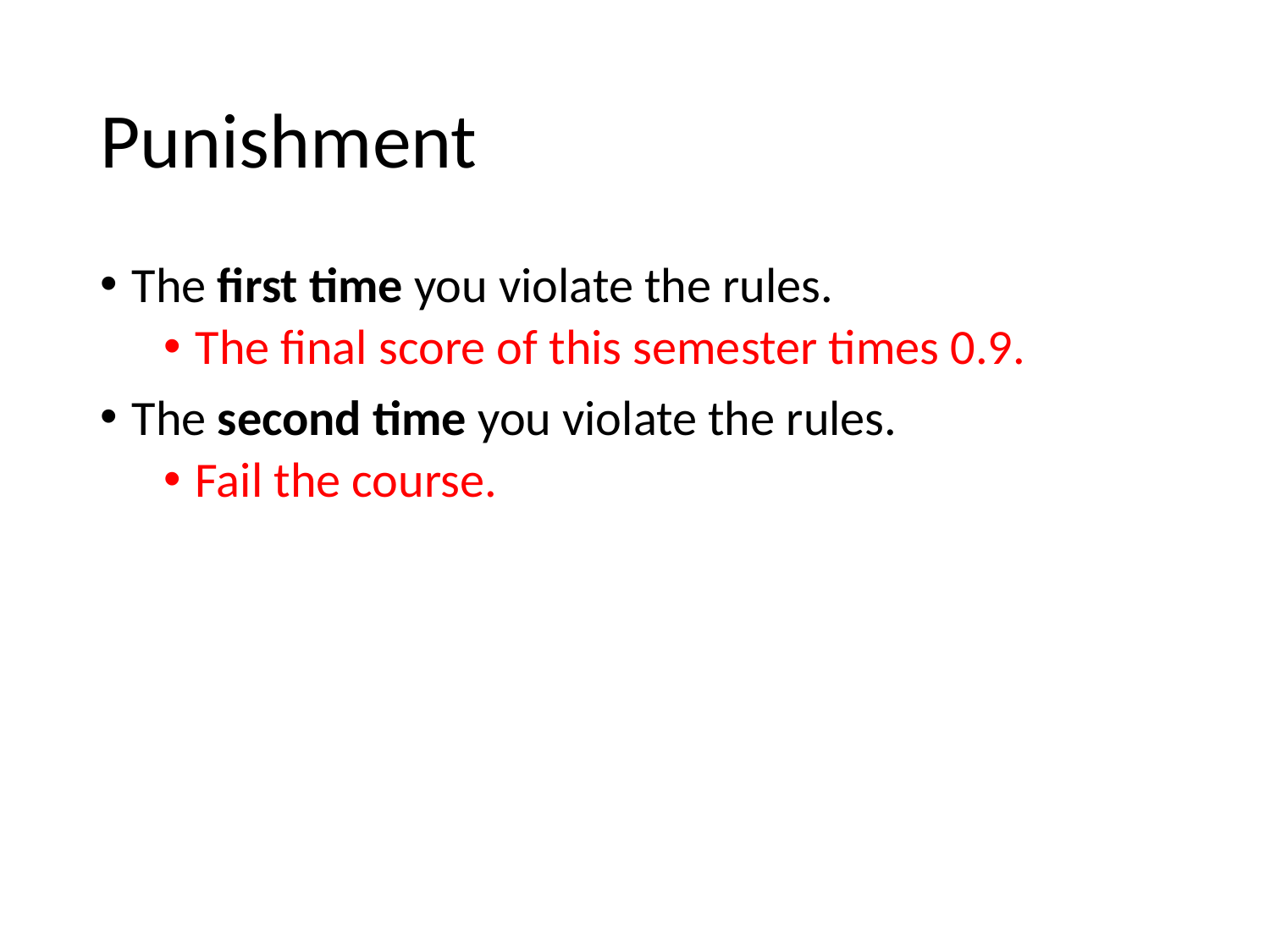

# Punishment
The first time you violate the rules.
The final score of this semester times 0.9.
The second time you violate the rules.
Fail the course.